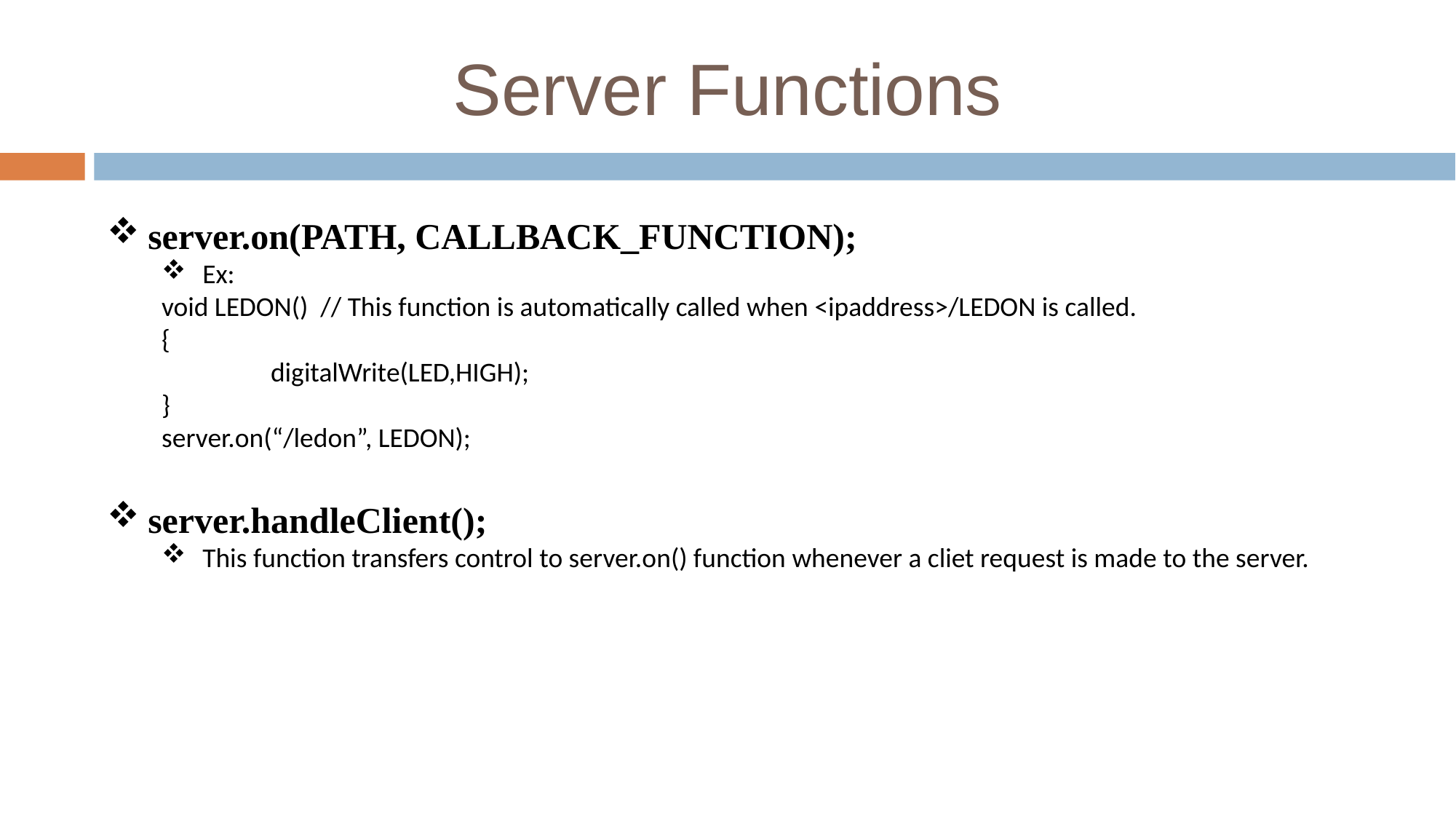

# Server Functions
server.on(PATH, CALLBACK_FUNCTION);
Ex:
void LEDON()  // This function is automatically called when <ipaddress>/LEDON is called.
{
	digitalWrite(LED,HIGH);
}
server.on(“/ledon”, LEDON);

server.handleClient();
This function transfers control to server.on() function whenever a cliet request is made to the server.